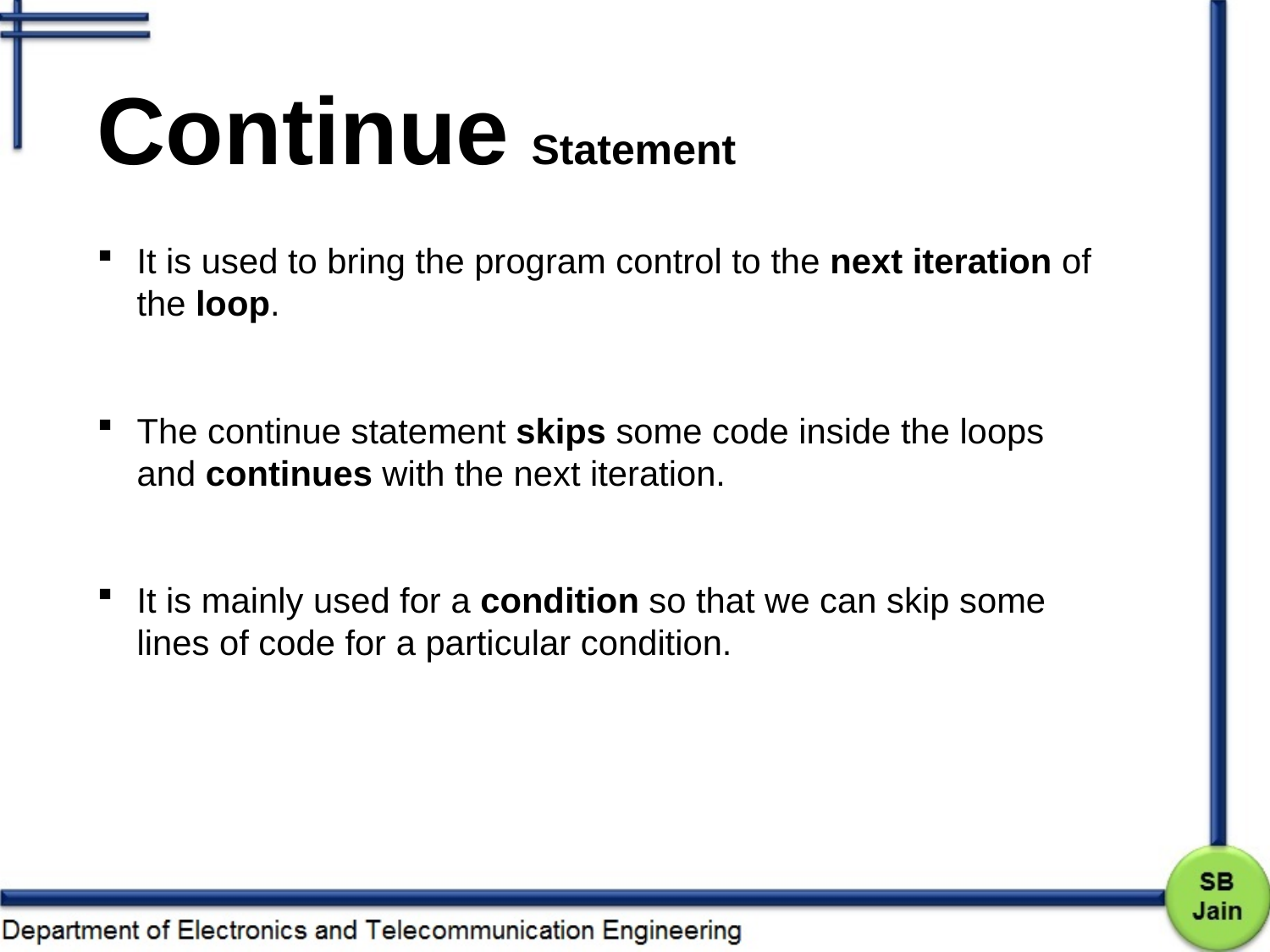

Continue Statement

It is used to bring the program control to the next iteration of the loop.

The continue statement skips some code inside the loops and continues with the next iteration.

It is mainly used for a condition so that we can skip some lines of code for a particular condition.